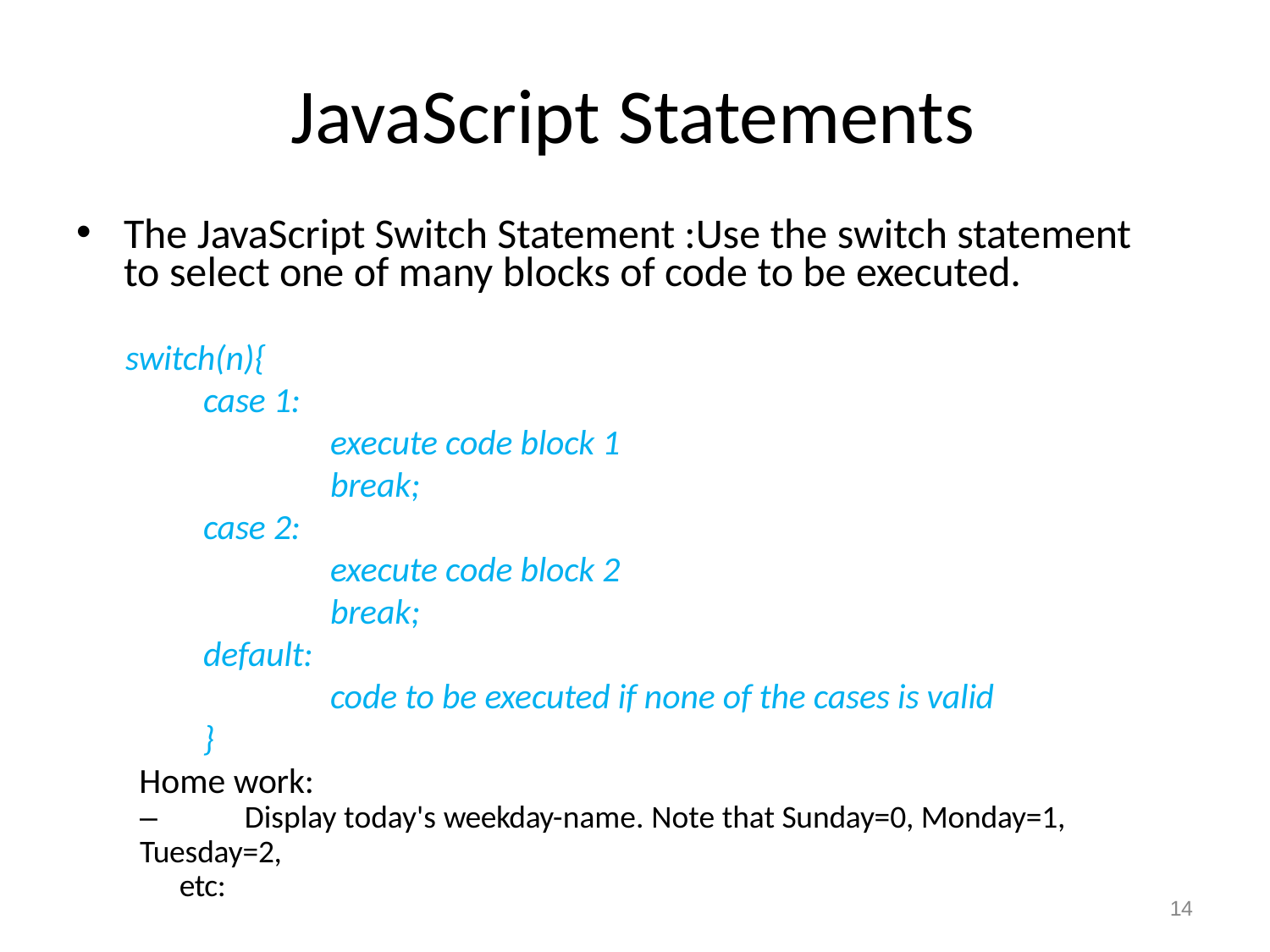

# JavaScript Statements
The JavaScript Switch Statement :Use the switch statement to select one of many blocks of code to be executed.

	switch(n){
		case 1:
			execute code block 1
			break;
		case 2:
			execute code block 2
			break;
		default:
			code to be executed if none of the cases is valid
		}
        Home work:
–	Display today's weekday-name. Note that Sunday=0, Monday=1, Tuesday=2,
etc:
14